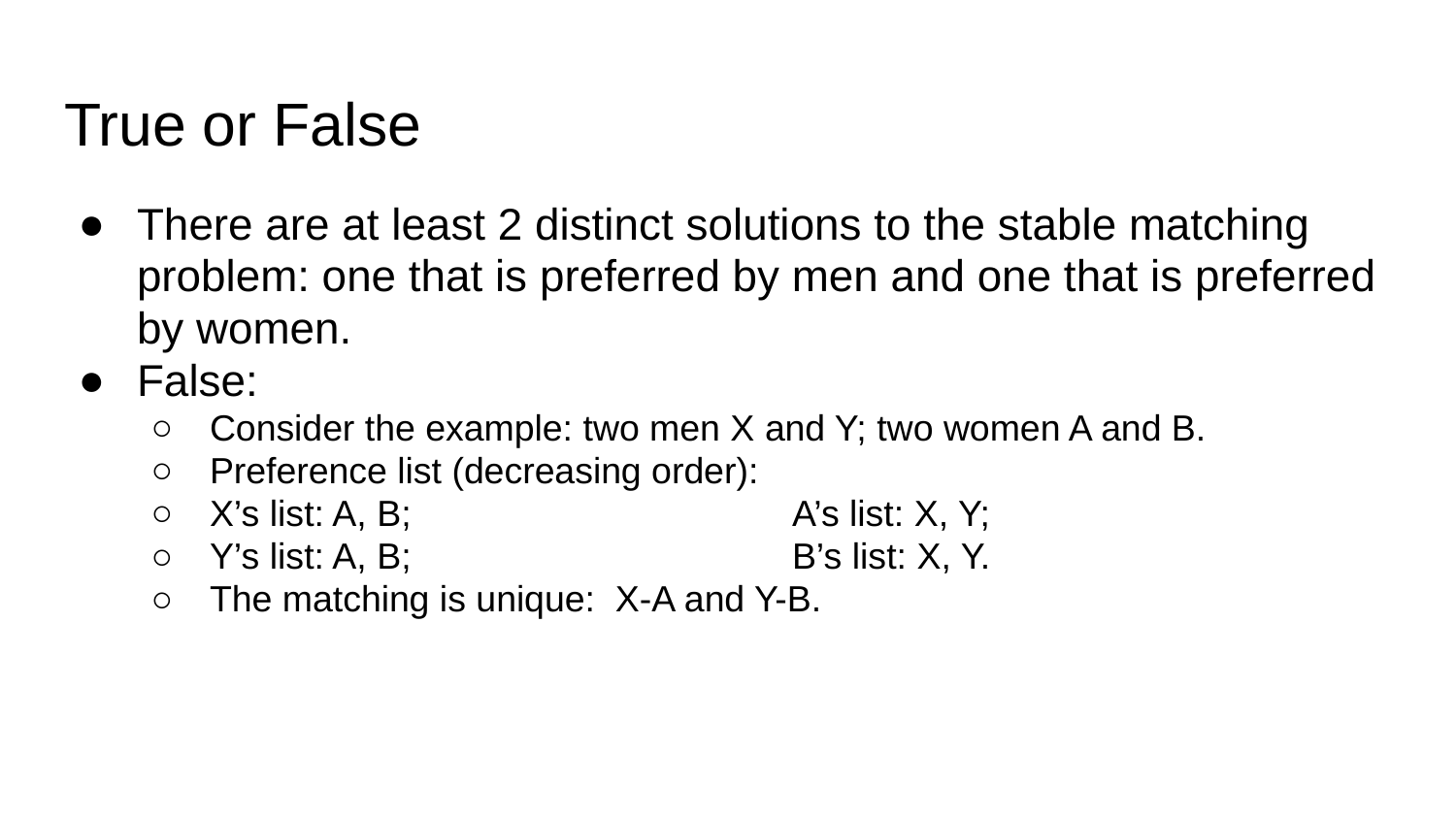

# True or False
There are at least 2 distinct solutions to the stable matching problem: one that is preferred by men and one that is preferred by women.
False:
Consider the example: two men X and Y; two women A and B.
Preference list (decreasing order):
X’s list: A, B;			A’s list: X, Y;
Y’s list: A, B;			B’s list: X, Y.
The matching is unique:  X-A and Y-B.